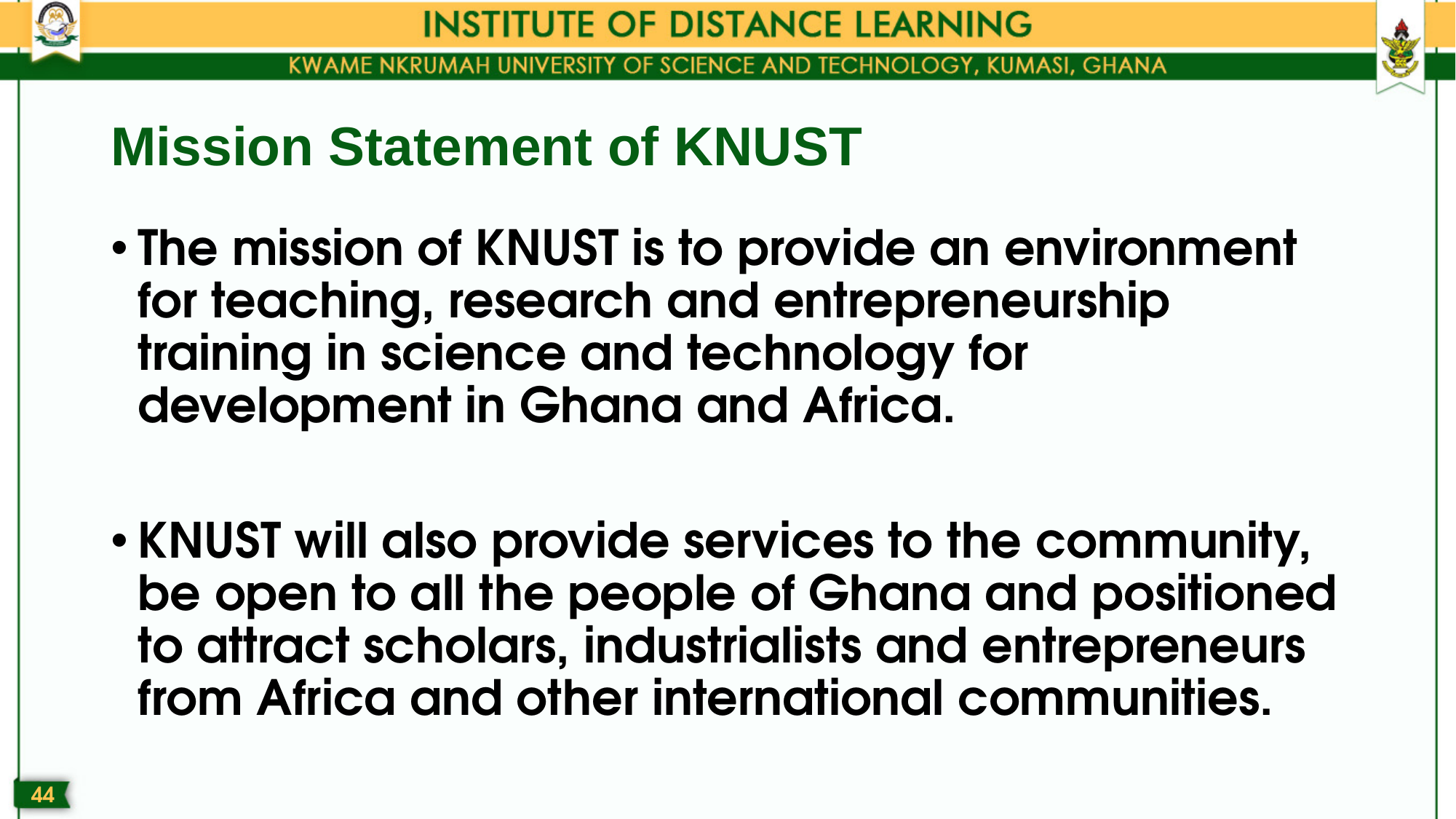

# Mission Statement of KNUST
The mission of KNUST is to provide an environment for teaching, research and entrepreneurship training in science and technology for development in Ghana and Africa.

KNUST will also provide services to the community, be open to all the people of Ghana and positioned to attract scholars, industrialists and entrepreneurs from Africa and other international communities.
44